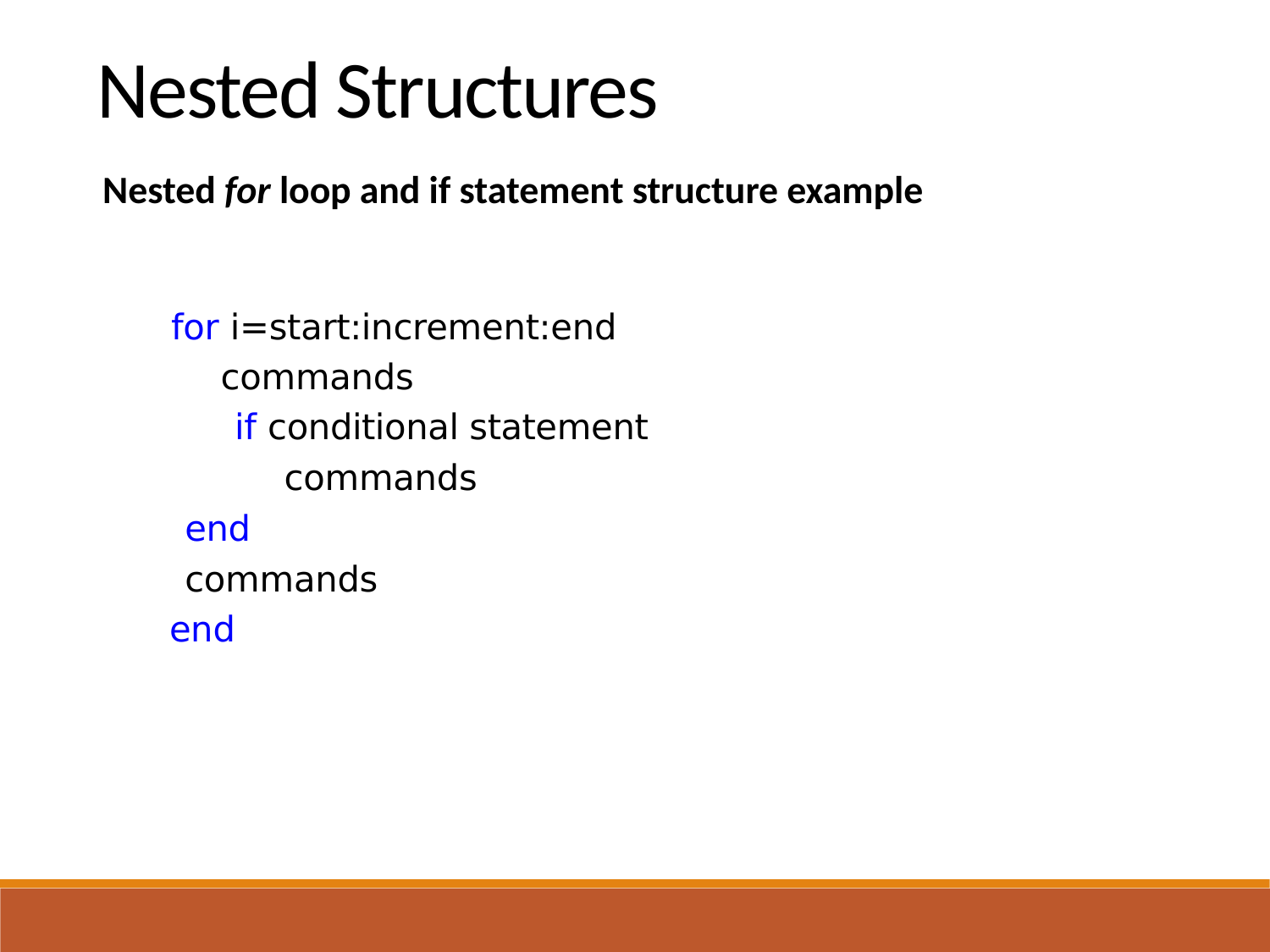

Nested Structures
Nested for loop and if statement structure example

for i=start:increment:end
	commands
if conditional statement
	commands
end
commands
end